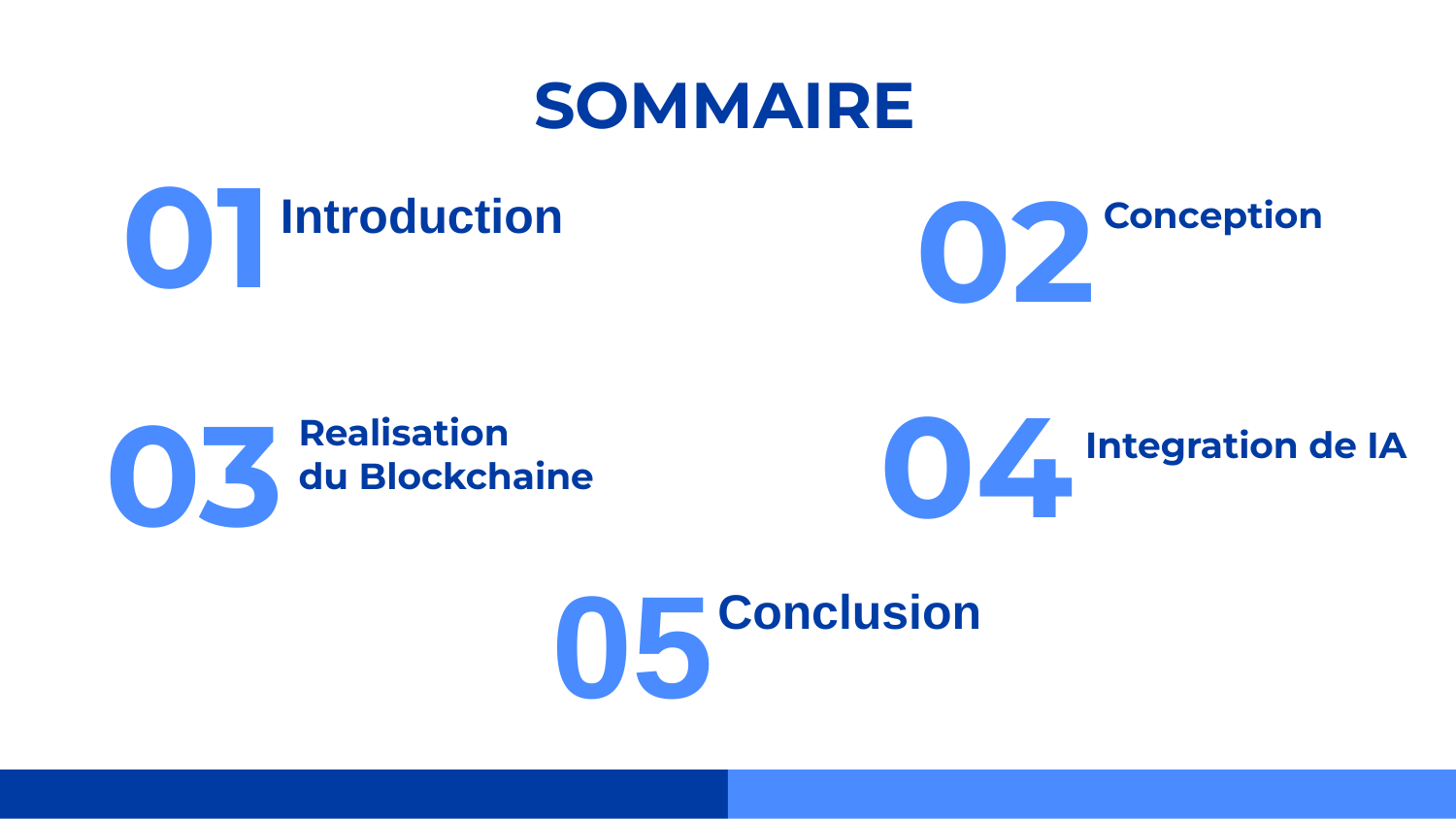

# SOMMAIRE
01
Introduction
02
Conception

04
03
Realisation
du Blockchaine
Integration de IA
05
Conclusion